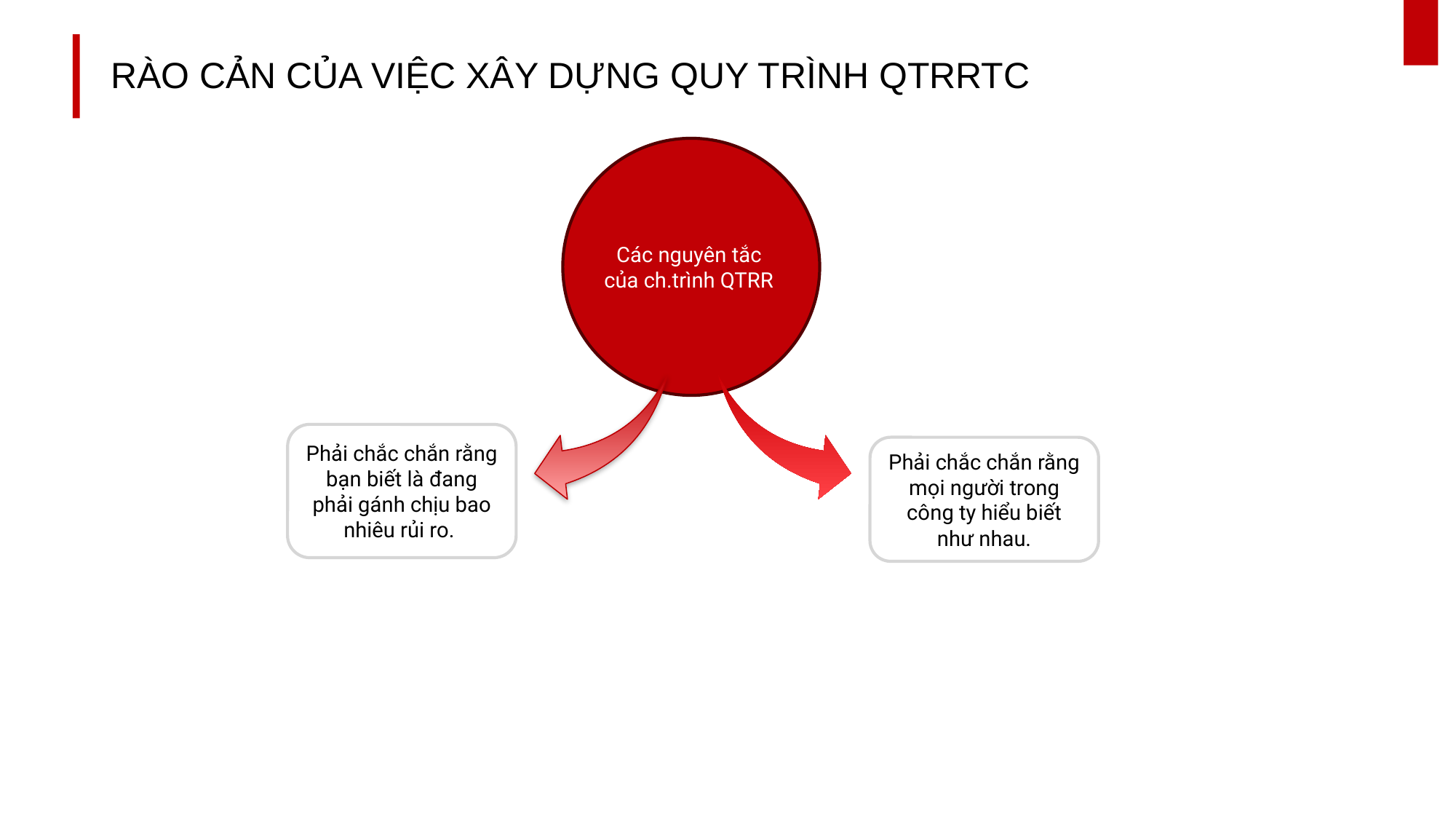

# RÀO CẢN CỦA VIỆC XÂY DỰNG QUY TRÌNH QTRRTC

Các nguyên tắc của ch.trình QTRR

Phải chắc chắn rằng bạn biết là đang phải gánh chịu bao nhiêu rủi ro.
Phải chắc chắn rằng mọi người trong công ty hiểu biết như nhau.